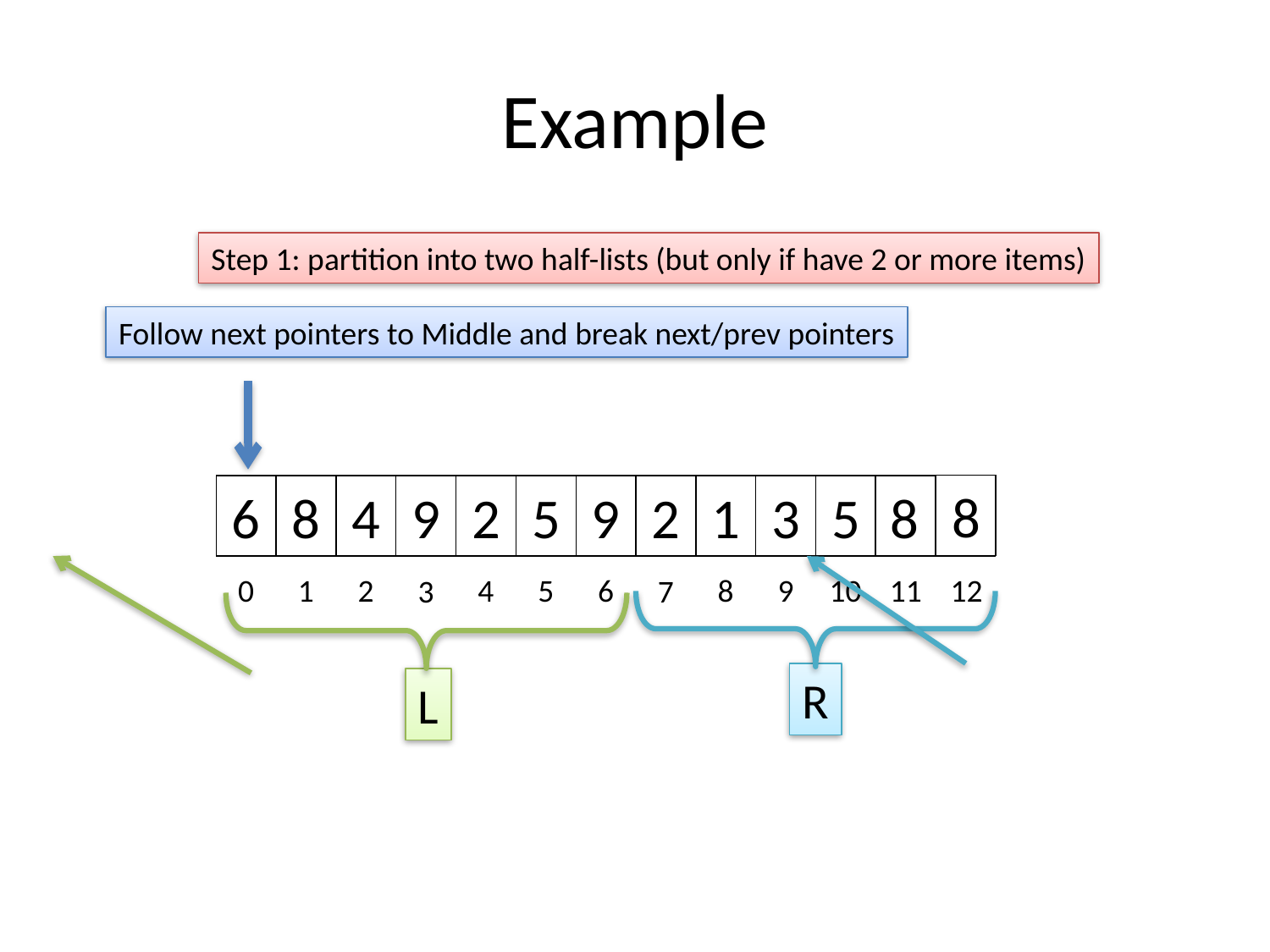

# Example
Step 1: partition into two half-lists (but only if have 2 or more items)
Follow next pointers to Middle and break next/prev pointers

8
8

2
1
3
5

6
8
4
9
2
5
9
0
1
2
4
5
6
8
9
10
11
12
3
7
R
L